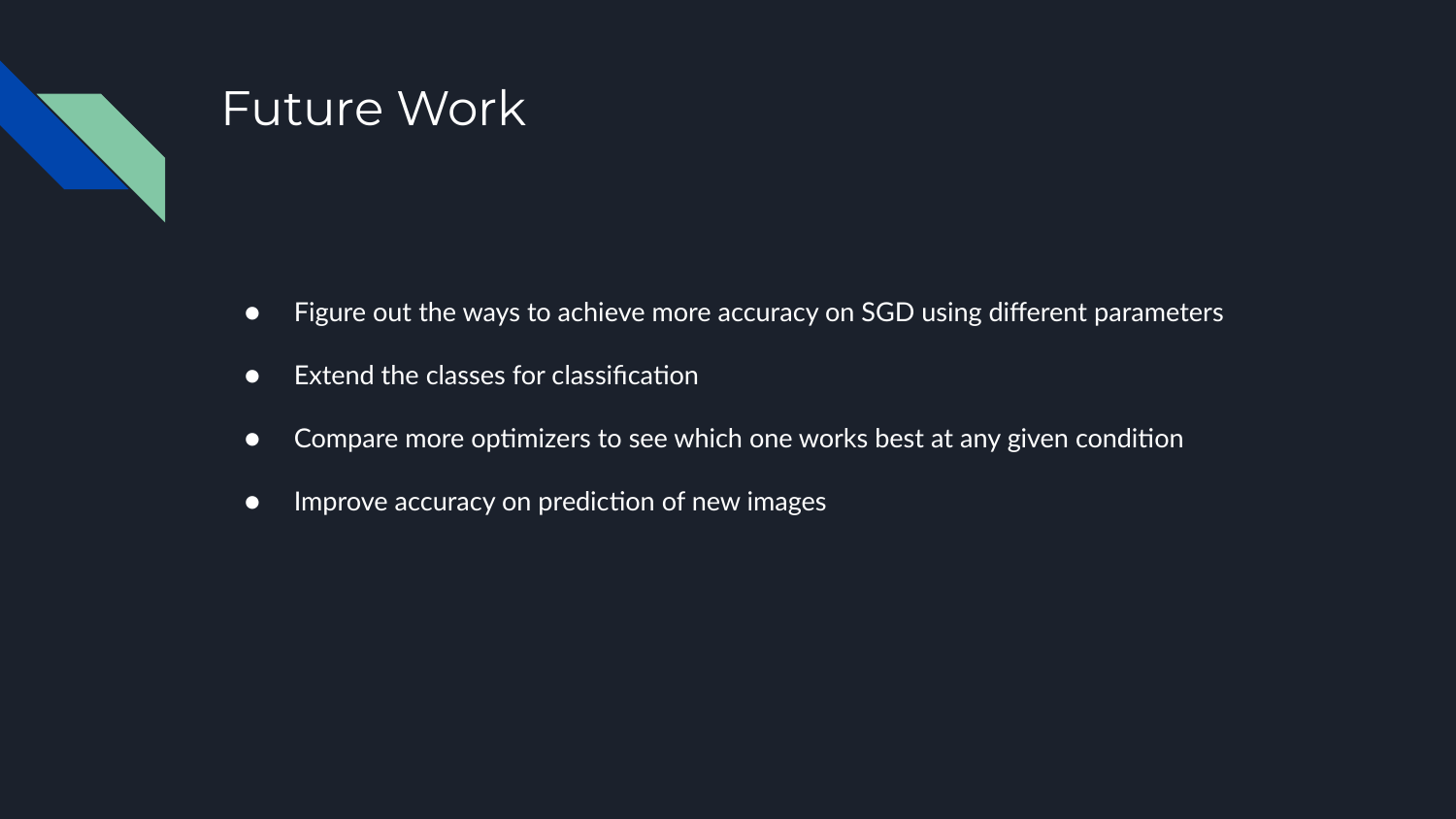

# Future Work
Figure out the ways to achieve more accuracy on SGD using different parameters
Extend the classes for classification
Compare more optimizers to see which one works best at any given condition
Improve accuracy on prediction of new images